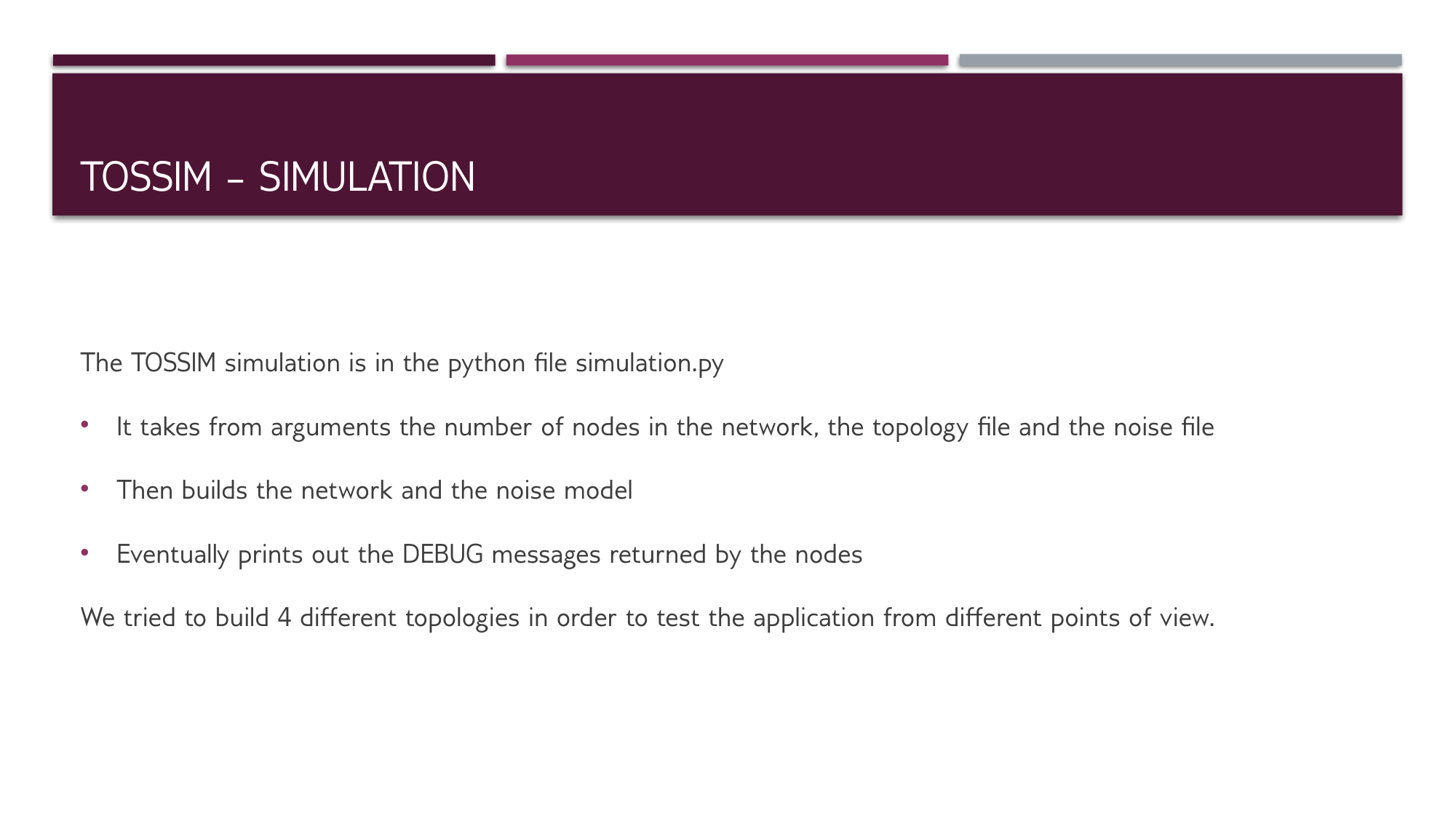

# TOSSIM – simulation
The TOSSIM simulation is in the python file simulation.py
It takes from arguments the number of nodes in the network, the topology file and the noise file
Then builds the network and the noise model
Eventually prints out the DEBUG messages returned by the nodes
We tried to build 4 different topologies in order to test the application from different points of view.